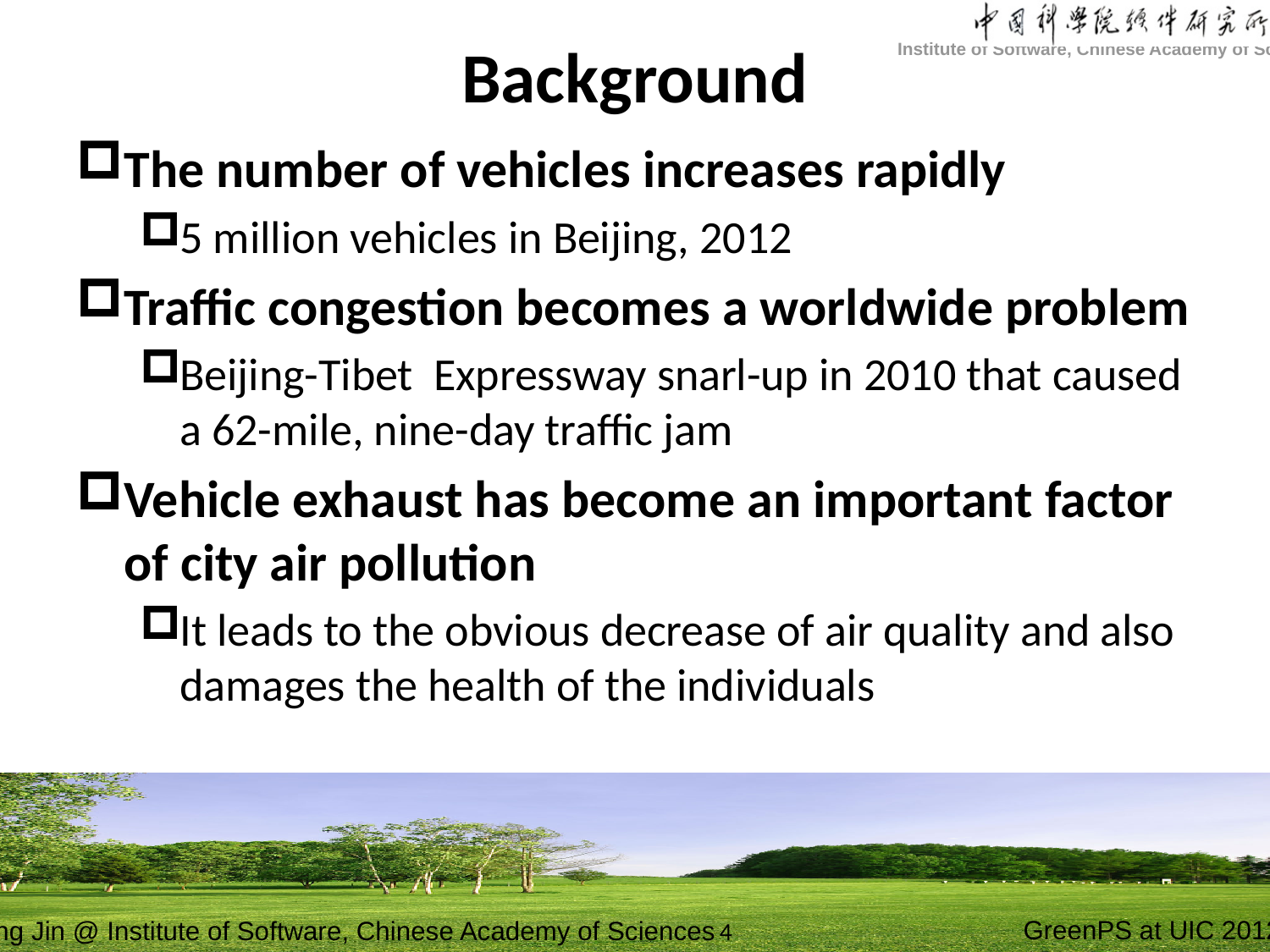

# Background
The number of vehicles increases rapidly
5 million vehicles in Beijing, 2012
Traffic congestion becomes a worldwide problem
Beijing-Tibet  Expressway snarl-up in 2010 that caused a 62-mile, nine-day traffic jam
Vehicle exhaust has become an important factor of city air pollution
It leads to the obvious decrease of air quality and also damages the health of the individuals